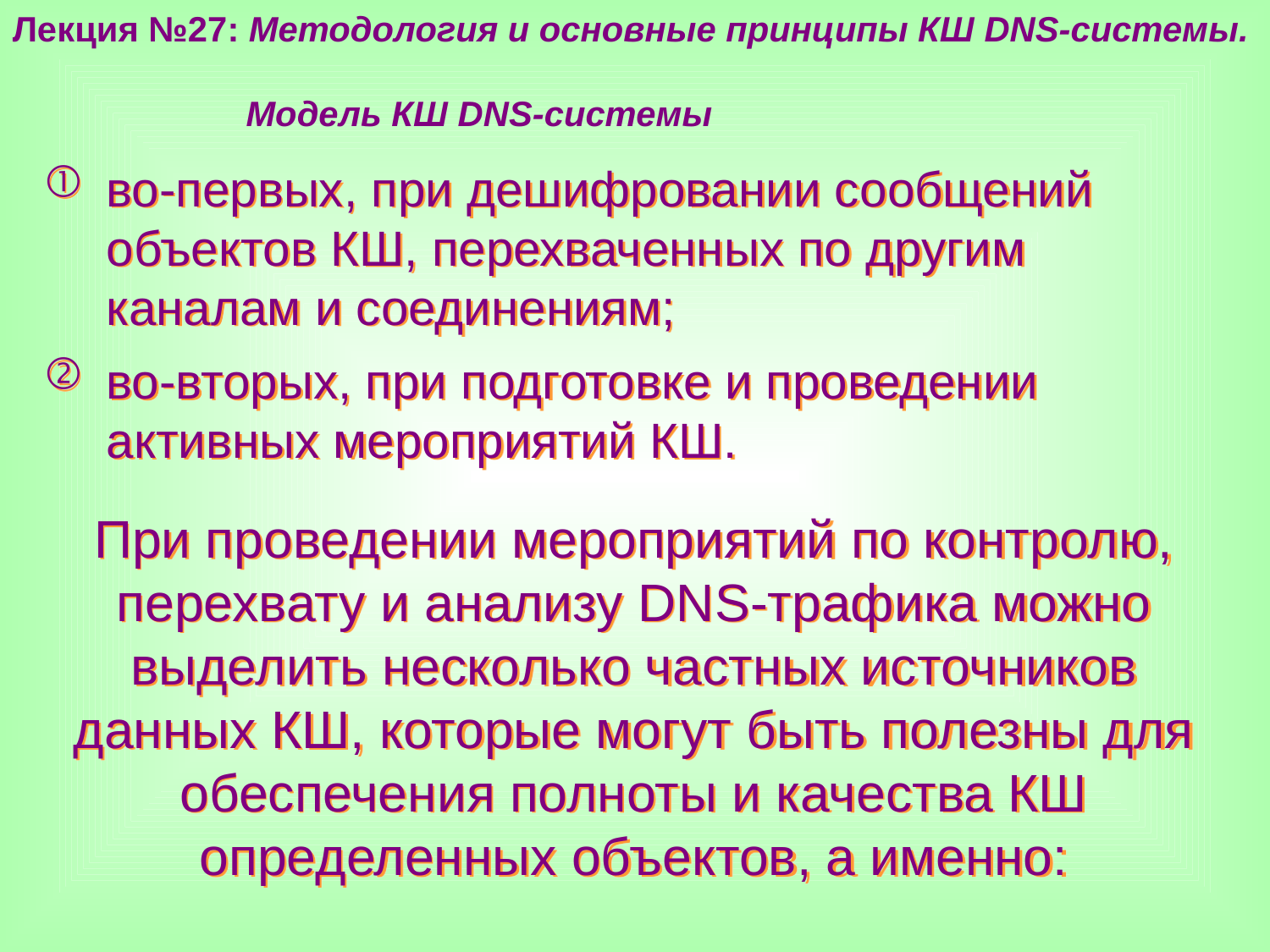

Лекция №27: Методология и основные принципы КШ DNS-системы.
                        Модель КШ DNS-системы
во-первых, при дешифровании сообщений объектов КШ, перехваченных по другим каналам и соединениям;
во-вторых, при подготовке и проведении активных мероприятий КШ.
При проведении мероприятий по контролю, перехвату и анализу DNS-трафика можно выделить несколько частных источников данных КШ, которые могут быть полезны для обеспечения полноты и качества КШ определенных объектов, а именно: